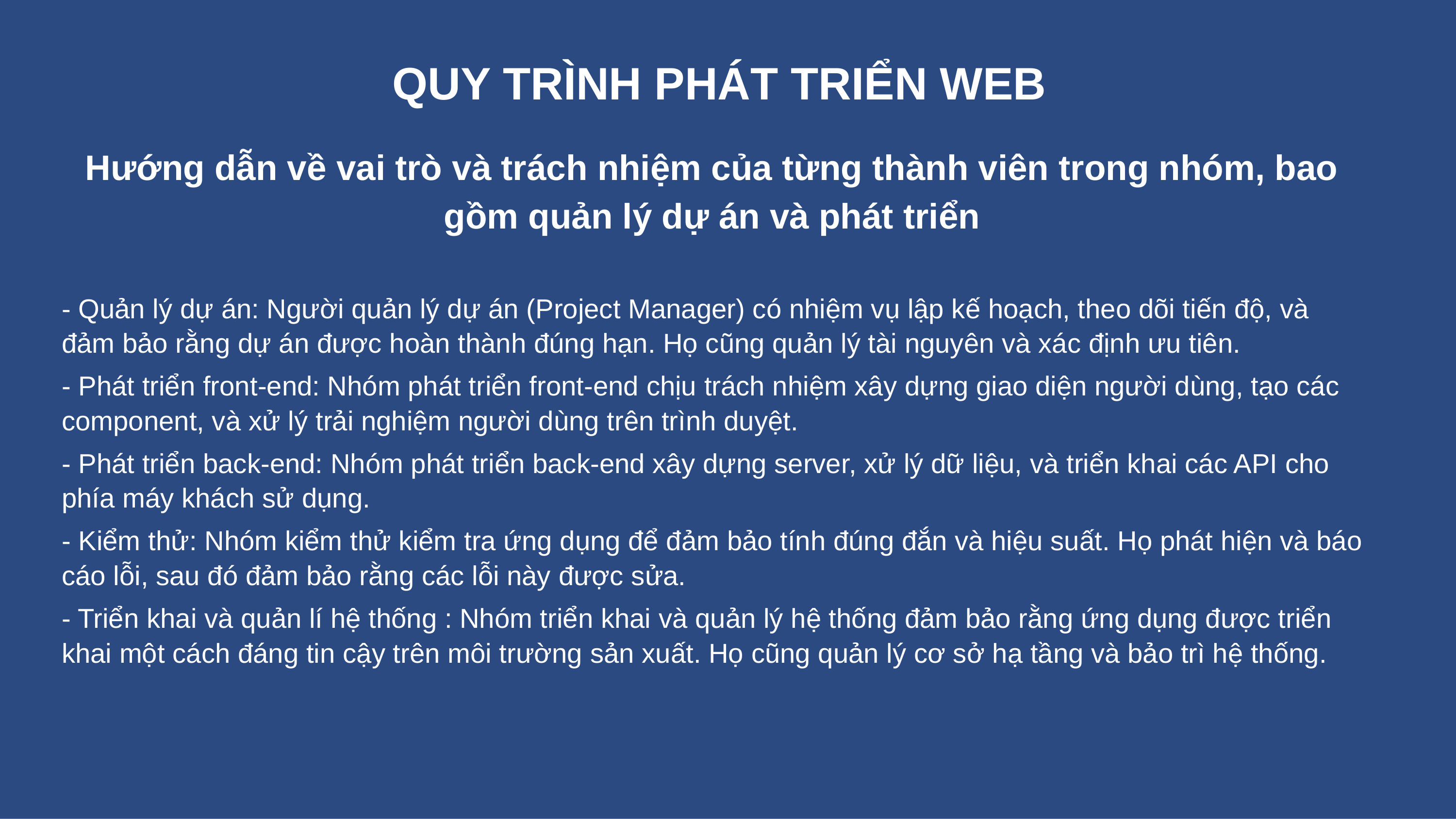

# "Chúng ta cần công nghệ trong  mọi lớp học và trong tay mỗi  học sinh và giáo viên, vì đây
chính là bút và giấy trong thời đại  chúng ta, và công nghệ là ống  kính mà qua đó chúng ta
QUY TRÌNH PHÁT TRIỂN WEB
trải nghiệm phần lớn thế giới".

Hướng dẫn về vai trò và trách nhiệm của từng thành viên trong nhóm, bao gồm quản lý dự án và phát triển

- Quản lý dự án: Người quản lý dự án (Project Manager) có nhiệm vụ lập kế hoạch, theo dõi tiến độ, và đảm bảo rằng dự án được hoàn thành đúng hạn. Họ cũng quản lý tài nguyên và xác định ưu tiên.
- Phát triển front-end: Nhóm phát triển front-end chịu trách nhiệm xây dựng giao diện người dùng, tạo các component, và xử lý trải nghiệm người dùng trên trình duyệt.
- Phát triển back-end: Nhóm phát triển back-end xây dựng server, xử lý dữ liệu, và triển khai các API cho phía máy khách sử dụng.
- Kiểm thử: Nhóm kiểm thử kiểm tra ứng dụng để đảm bảo tính đúng đắn và hiệu suất. Họ phát hiện và báo cáo lỗi, sau đó đảm bảo rằng các lỗi này được sửa.
- Triển khai và quản lí hệ thống : Nhóm triển khai và quản lý hệ thống đảm bảo rằng ứng dụng được triển khai một cách đáng tin cậy trên môi trường sản xuất. Họ cũng quản lý cơ sở hạ tầng và bảo trì hệ thống.
W A R L I C K
W A R L I C K
D A V I D
D A V I D